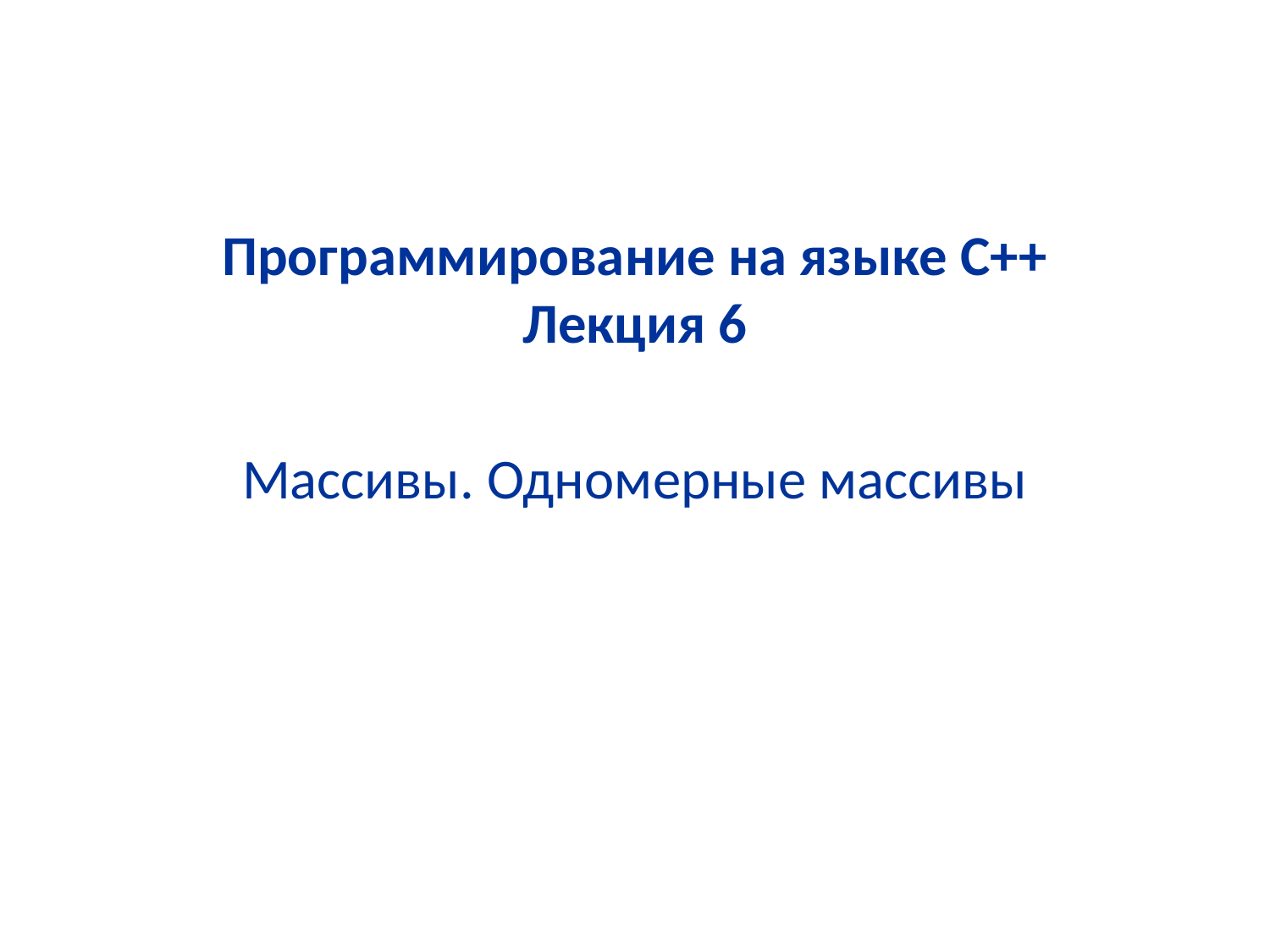

# Программирование на языке С++ Лекция 6
Массивы. Одномерные массивы